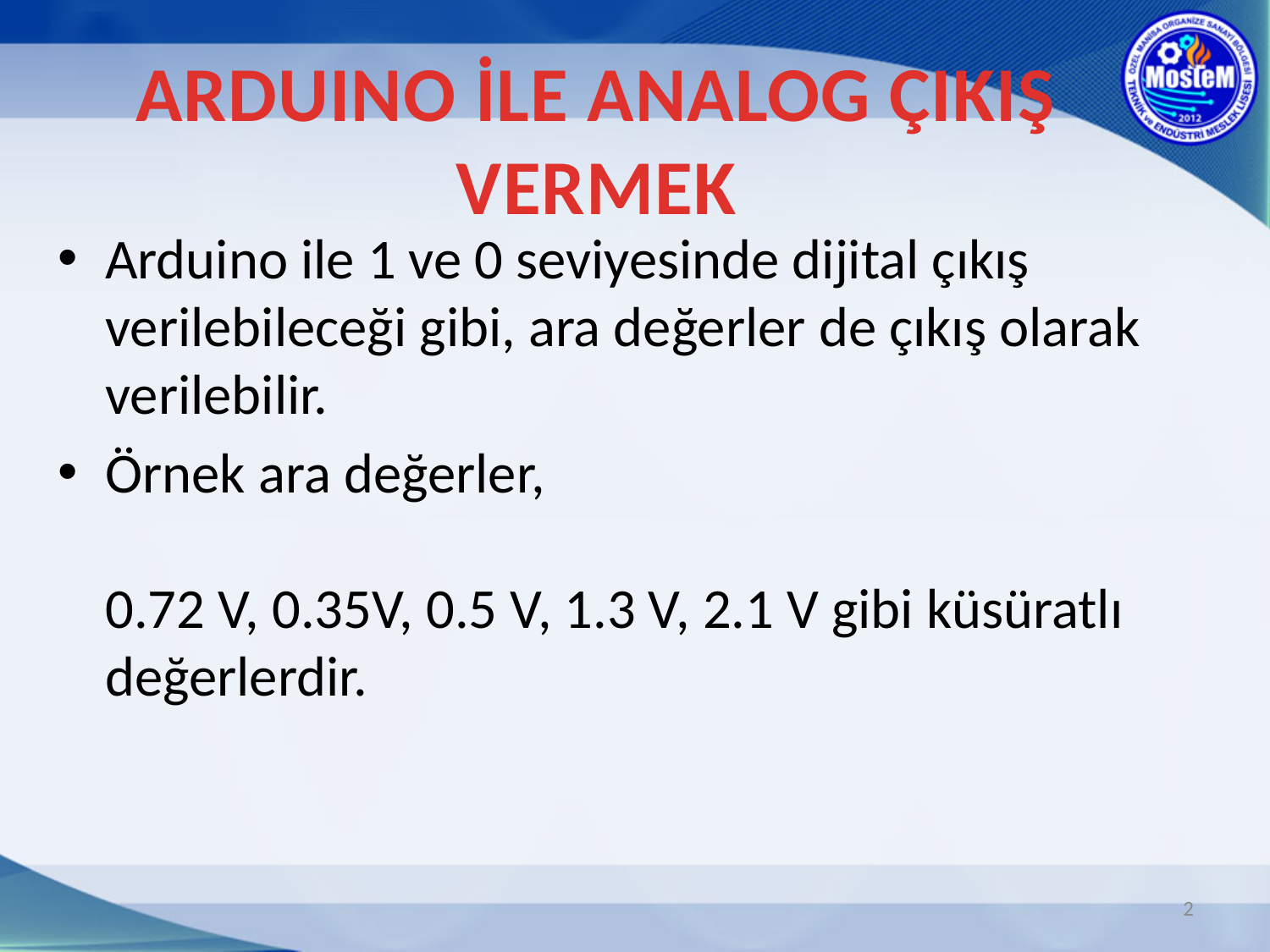

ARDUINO İLE ANALOG ÇIKIŞ VERMEK
Arduino ile 1 ve 0 seviyesinde dijital çıkış verilebileceği gibi, ara değerler de çıkış olarak verilebilir.
Örnek ara değerler,
0.72 V, 0.35V, 0.5 V, 1.3 V, 2.1 V gibi küsüratlı değerlerdir.
2